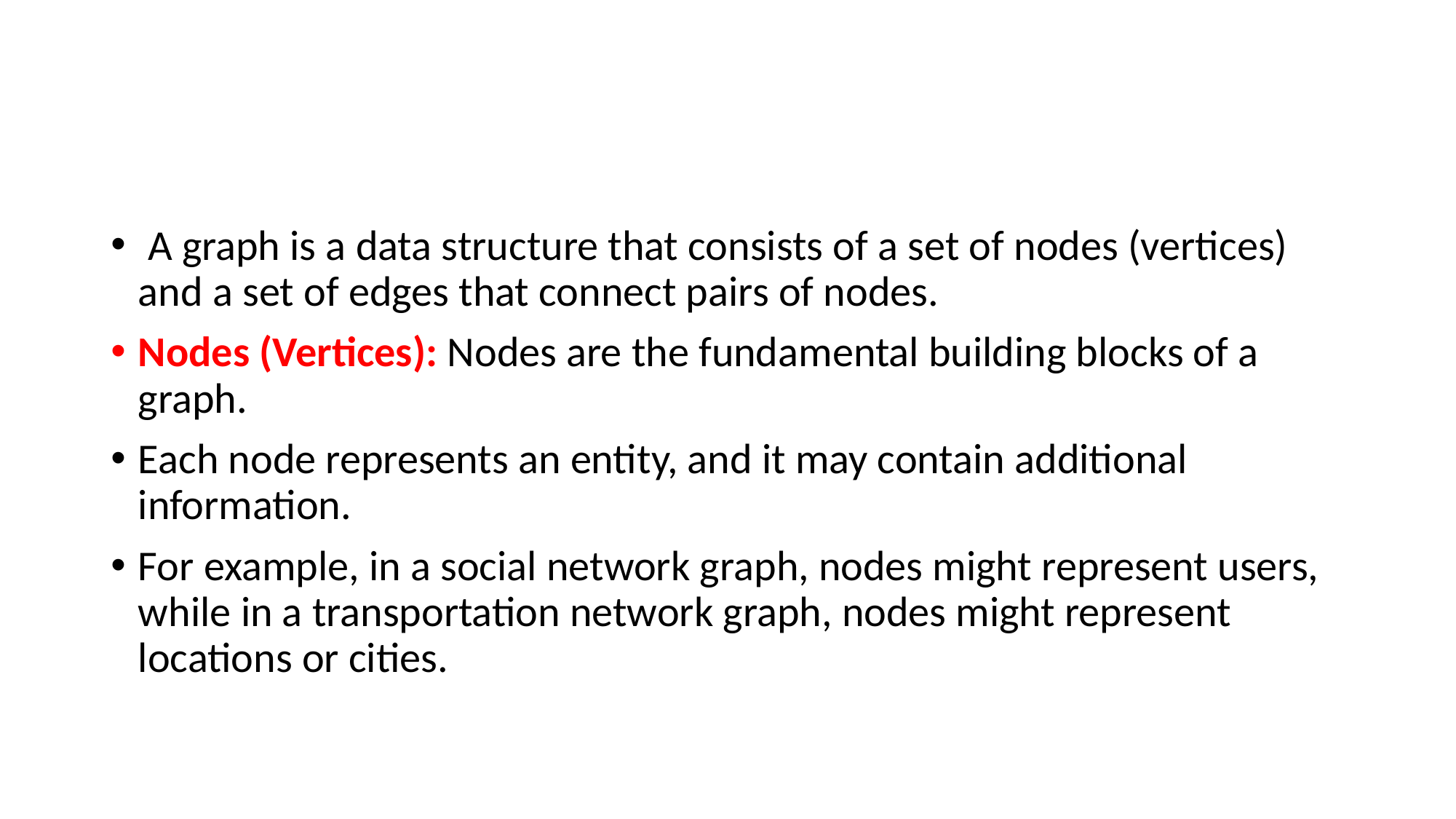

#
 A graph is a data structure that consists of a set of nodes (vertices) and a set of edges that connect pairs of nodes.
Nodes (Vertices): Nodes are the fundamental building blocks of a graph.
Each node represents an entity, and it may contain additional information.
For example, in a social network graph, nodes might represent users, while in a transportation network graph, nodes might represent locations or cities.